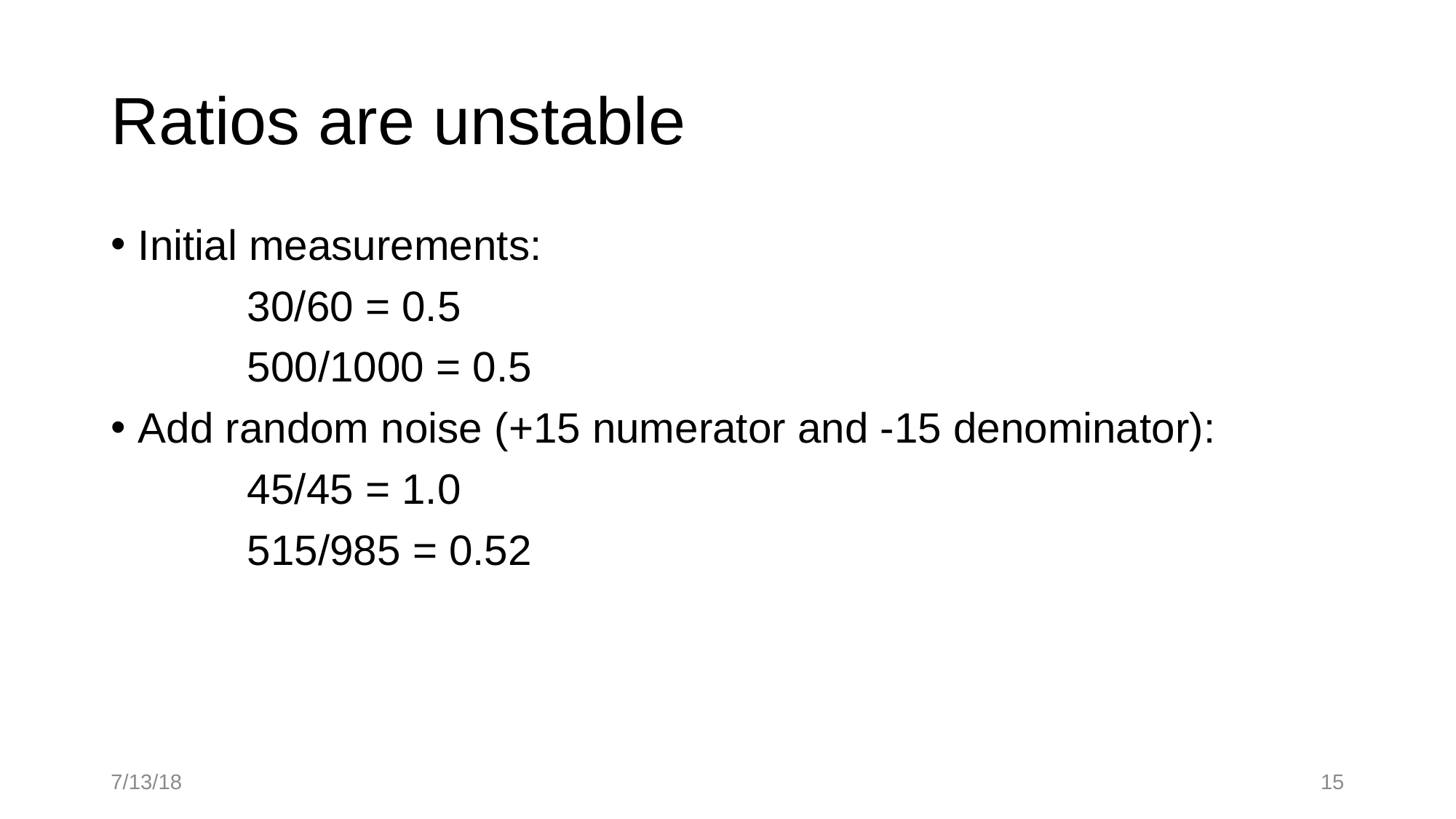

# Ratios are unstable
Initial measurements:
		30/60 = 0.5
		500/1000 = 0.5
Add random noise (+15 numerator and -15 denominator):
		45/45 = 1.0
		515/985 = 0.52
7/13/18
15